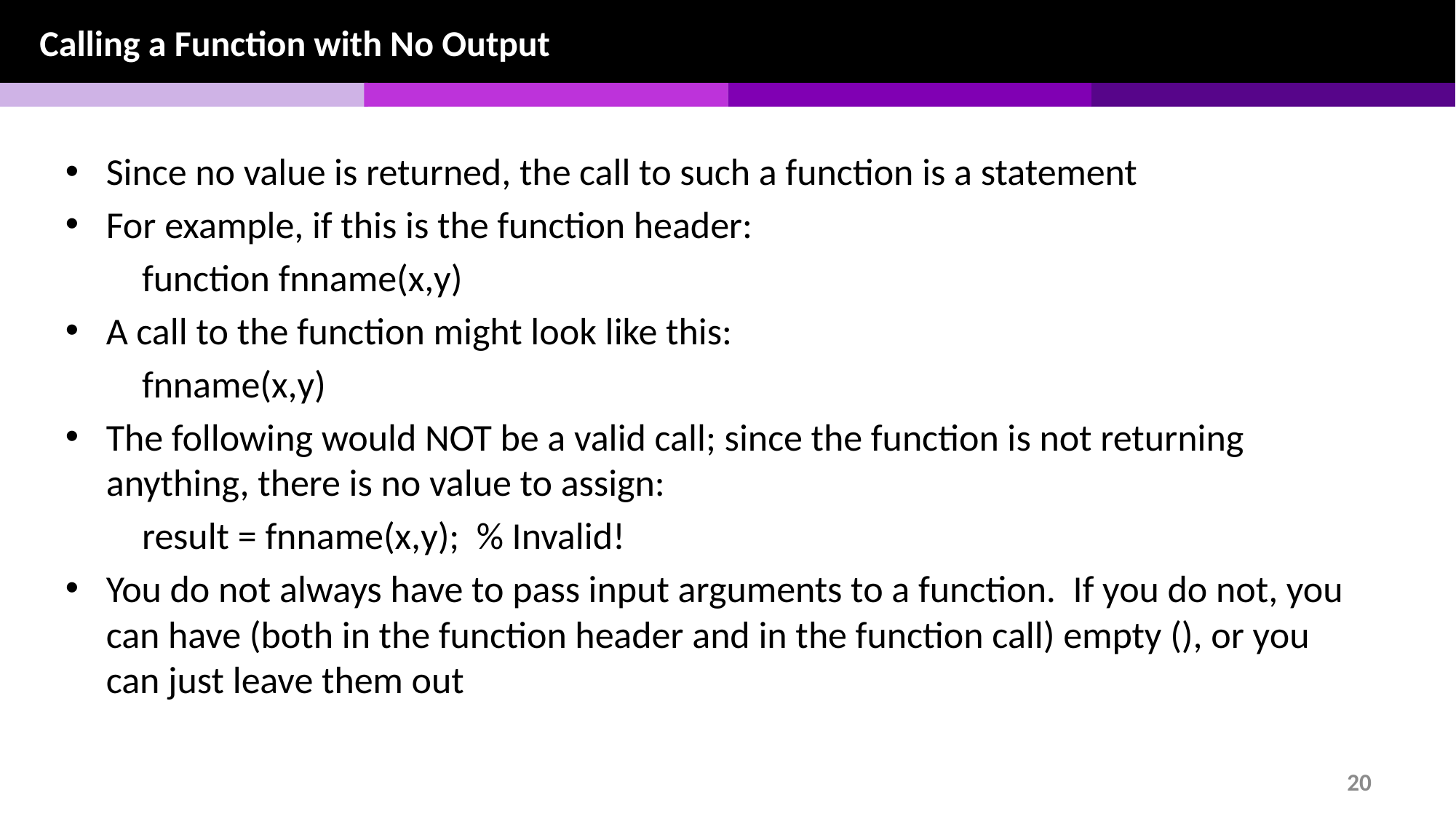

Calling a Function with No Output
Since no value is returned, the call to such a function is a statement
For example, if this is the function header:
function fnname(x,y)
A call to the function might look like this:
fnname(x,y)
The following would NOT be a valid call; since the function is not returning anything, there is no value to assign:
result = fnname(x,y);  % Invalid!
You do not always have to pass input arguments to a function.  If you do not, you can have (both in the function header and in the function call) empty (), or you can just leave them out